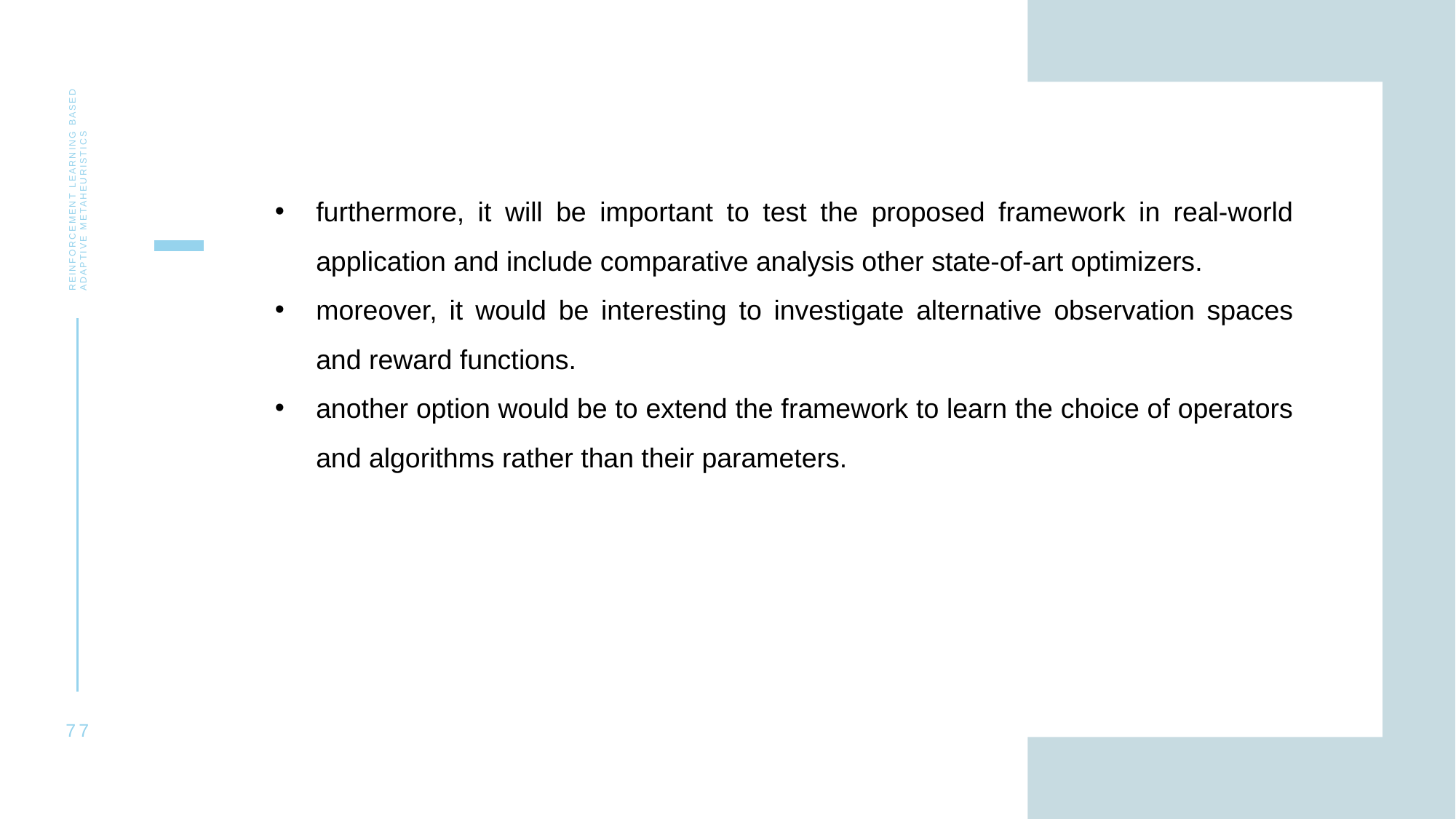

Reinforcement learning based adaptive metaheuristics
furthermore, it will be important to test the proposed framework in real-world application and include comparative analysis other state-of-art optimizers.
moreover, it would be interesting to investigate alternative observation spaces and reward functions.
another option would be to extend the framework to learn the choice of operators and algorithms rather than their parameters.

77